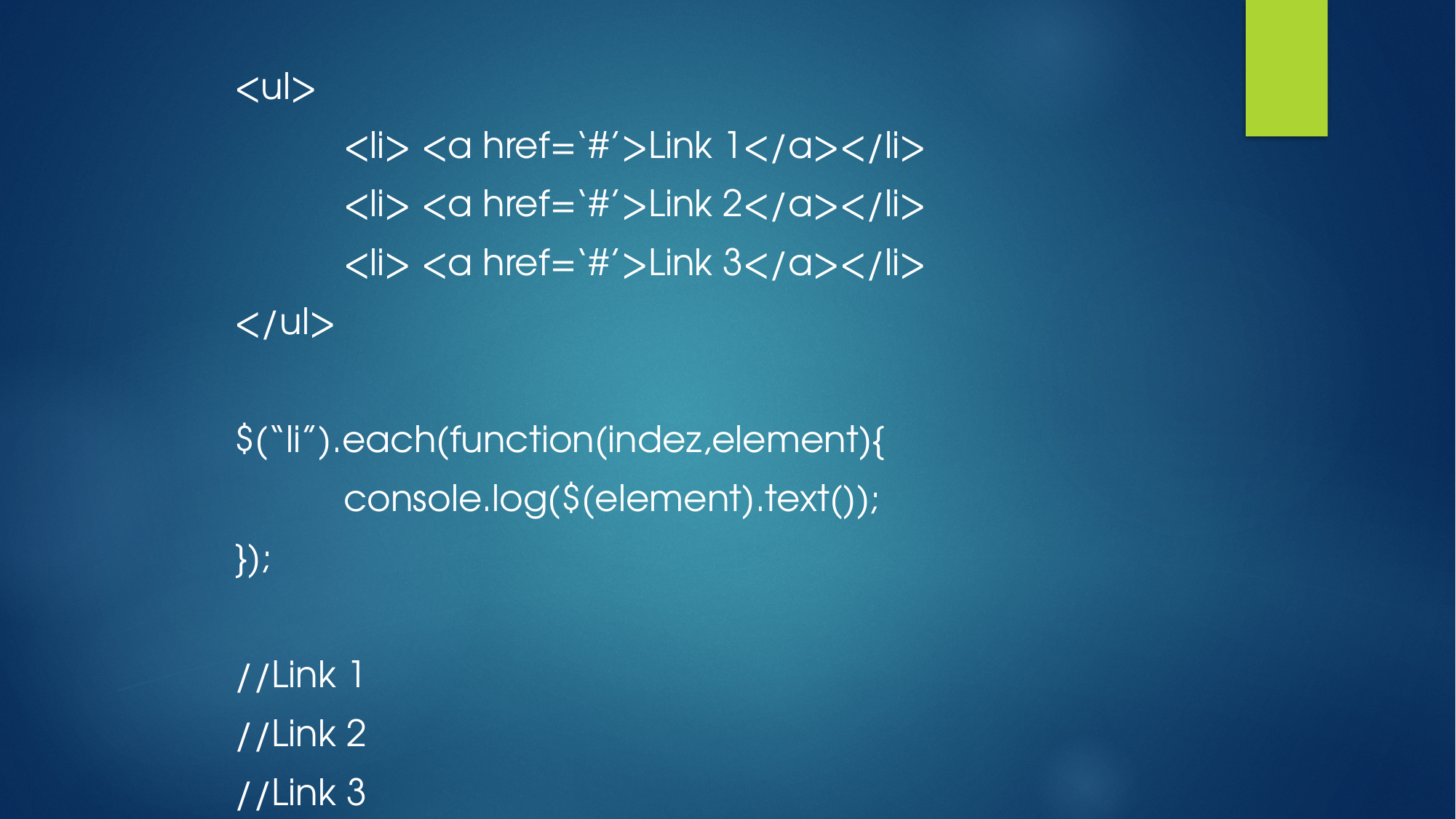

<ul>
	<li> <a href=‘#’>Link 1</a></li>
	<li> <a href=‘#’>Link 2</a></li>
	<li> <a href=‘#’>Link 3</a></li>
</ul>

$(“li”).each(function(indez,element){
	console.log($(element).text());
});

//Link 1
//Link 2
//Link 3